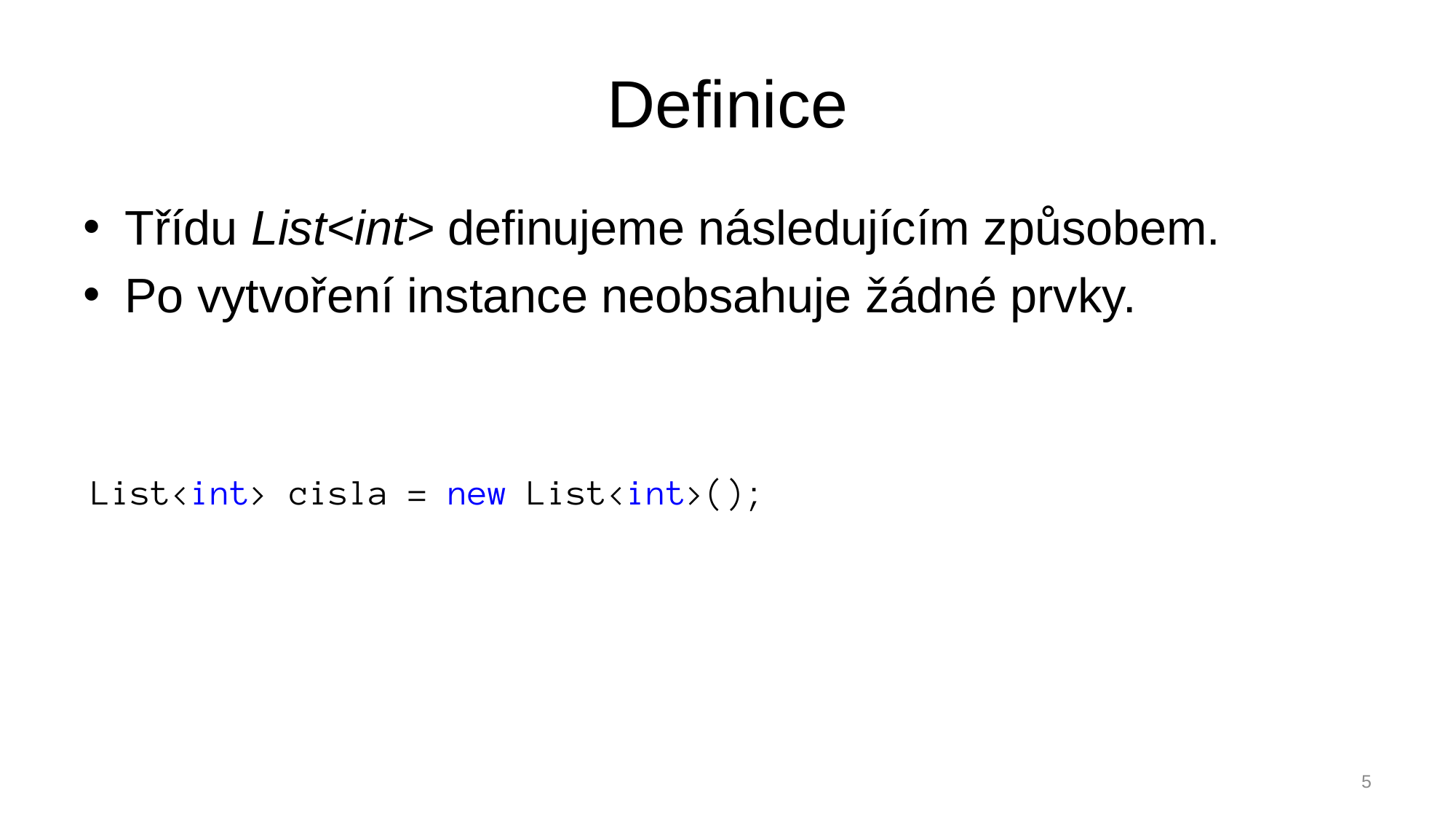

# Definice
Třídu List<int> definujeme následujícím způsobem.
Po vytvoření instance neobsahuje žádné prvky.
List<int> cisla = new List<int>();
5